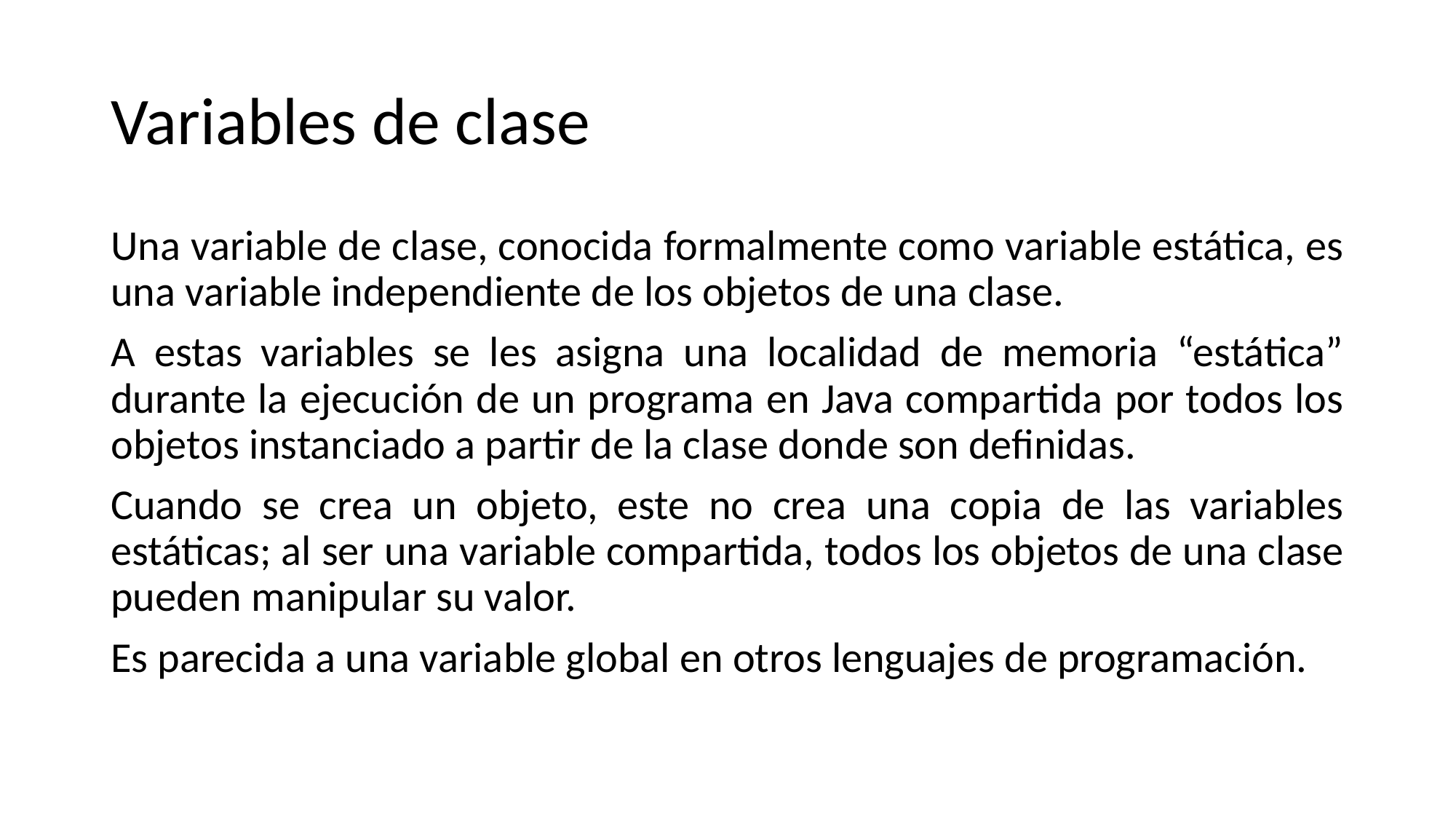

# Variables de clase
Una variable de clase, conocida formalmente como variable estática, es una variable independiente de los objetos de una clase.
A estas variables se les asigna una localidad de memoria “estática” durante la ejecución de un programa en Java compartida por todos los objetos instanciado a partir de la clase donde son definidas.
Cuando se crea un objeto, este no crea una copia de las variables estáticas; al ser una variable compartida, todos los objetos de una clase pueden manipular su valor.
Es parecida a una variable global en otros lenguajes de programación.